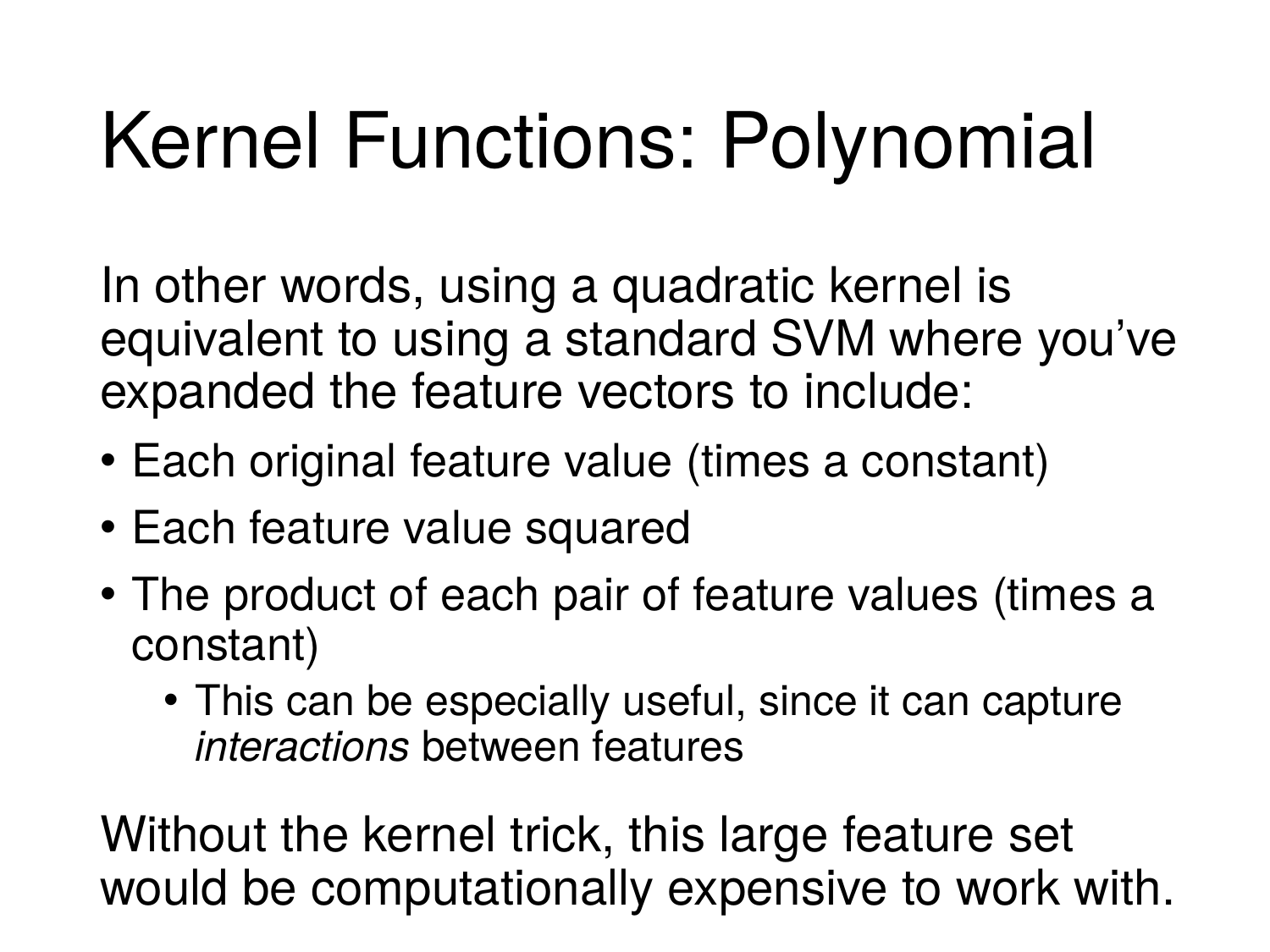

# Kernel Functions: Polynomial
In other words, using a quadratic kernel is equivalent to using a standard SVM where you’ve expanded the feature vectors to include:
Each original feature value (times a constant)
Each feature value squared
The product of each pair of feature values (times a constant)
This can be especially useful, since it can capture interactions between features
Without the kernel trick, this large feature set would be computationally expensive to work with.